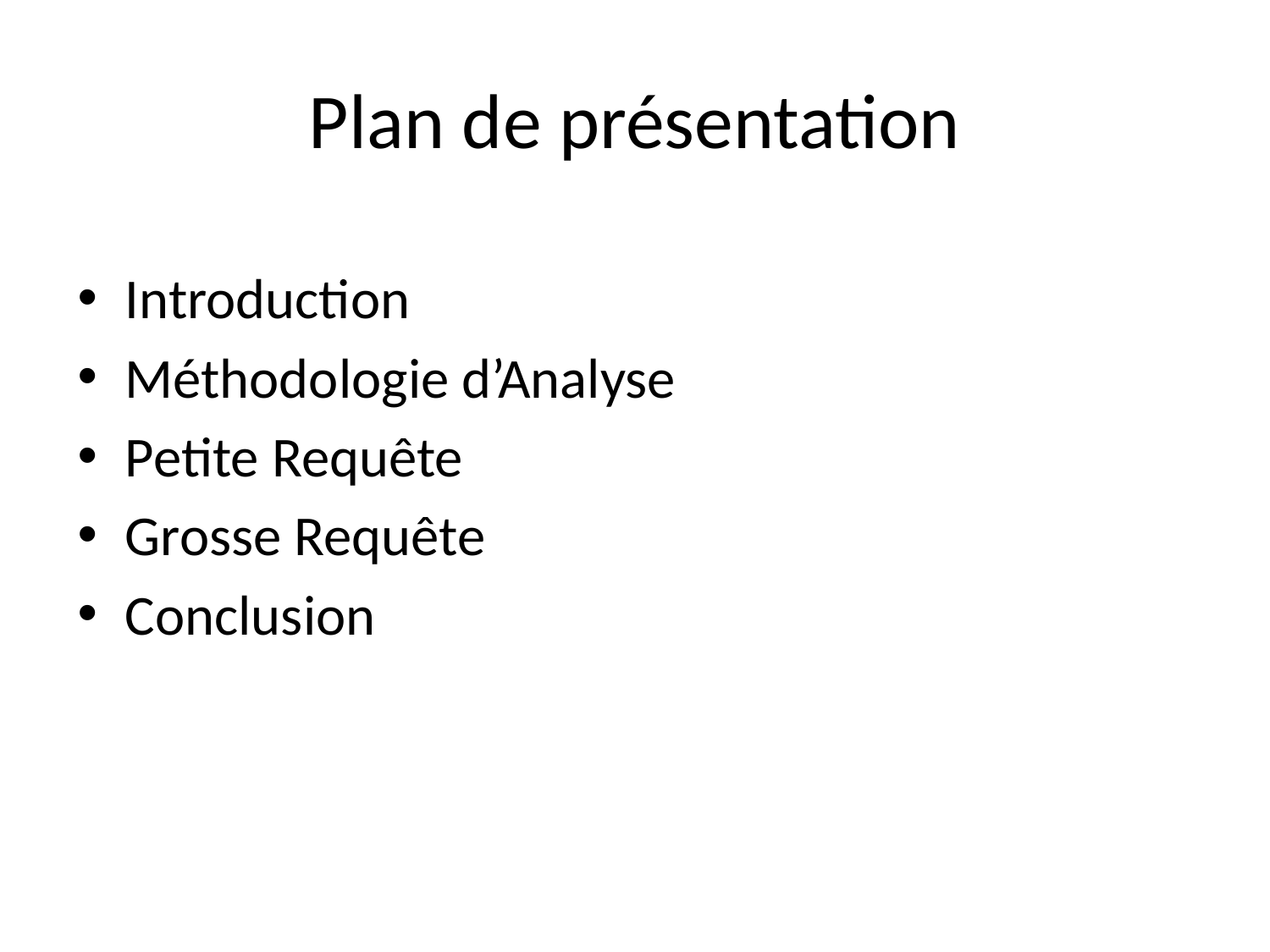

# Plan de présentation
Introduction
Méthodologie d’Analyse
Petite Requête
Grosse Requête
Conclusion